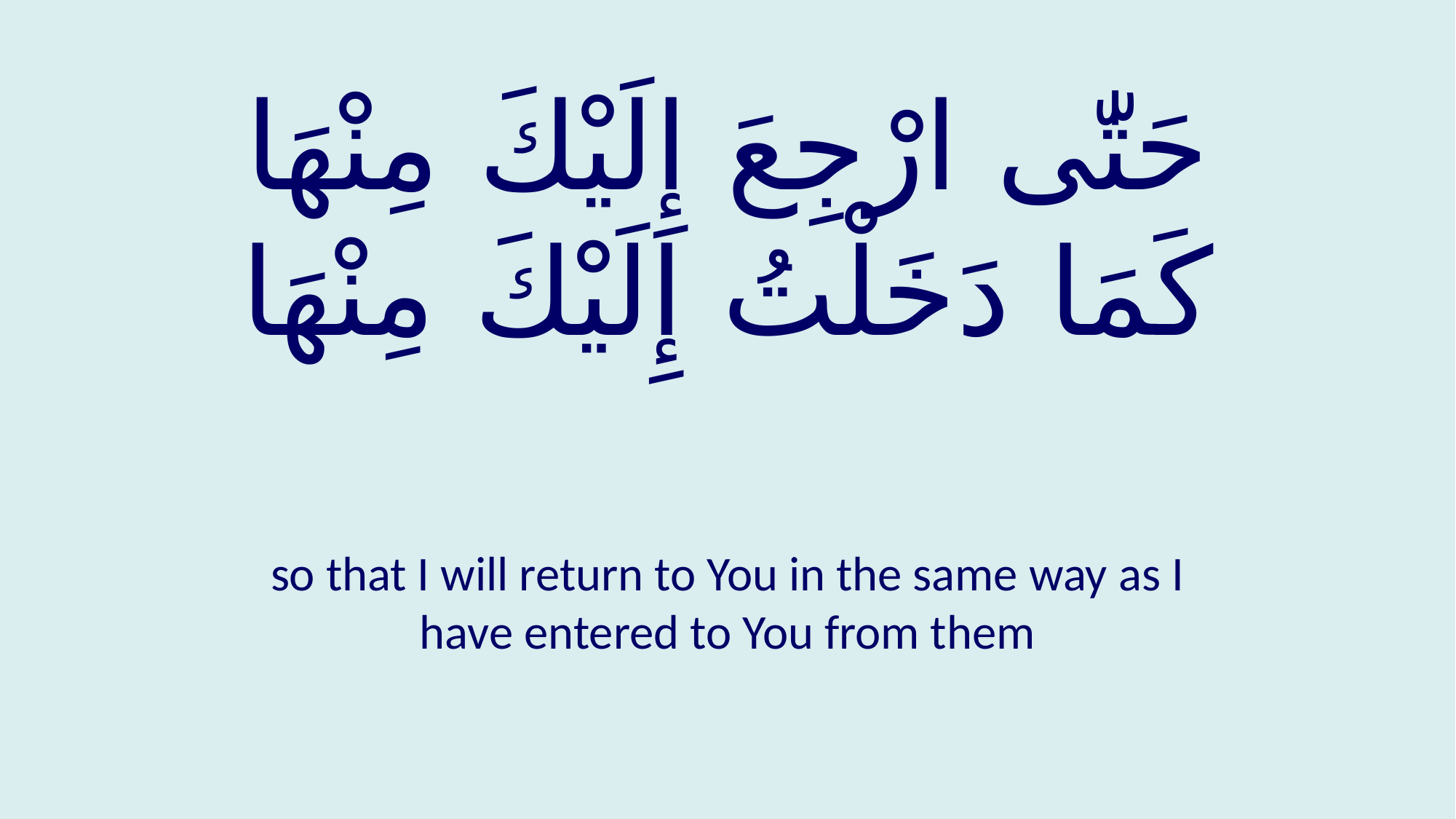

# حَتّٰى ارْجِعَ إِلَيْكَ مِنْهَا كَمَا دَخَلْتُ إِلَيْكَ مِنْهَا
so that I will return to You in the same way as I have entered to You from them